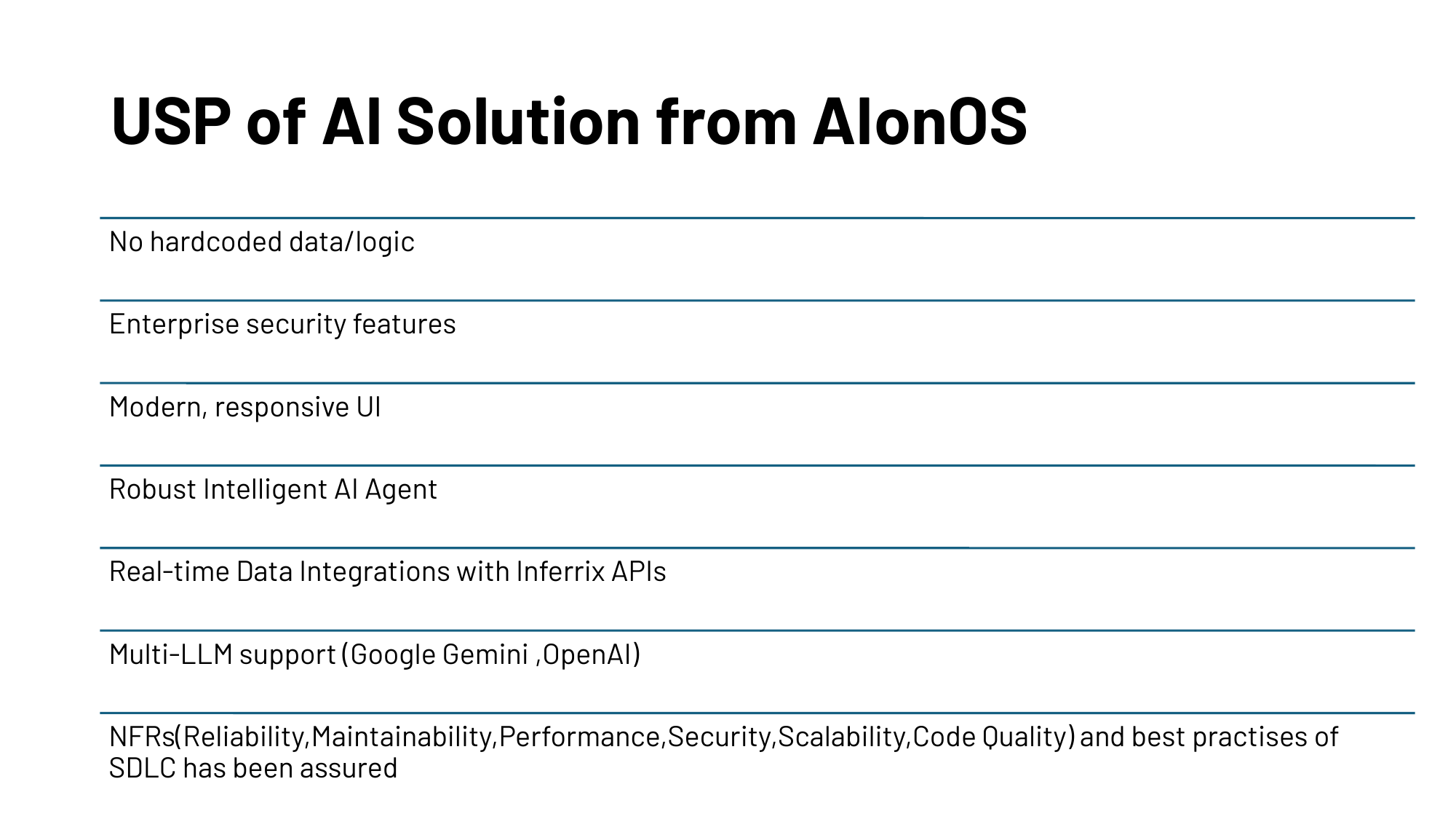

# USP of AI Solution from AIonOS
No hardcoded data/logic
Enterprise security features
Modern, responsive UI
Robust Intelligent AI Agent
Real-time Data Integrations with Inferrix APIs
Multi-LLM support (Google Gemini ,OpenAI)
NFRs(Reliability,Maintainability,Performance,Security,Scalability,Code Quality) and best practises of SDLC has been assured